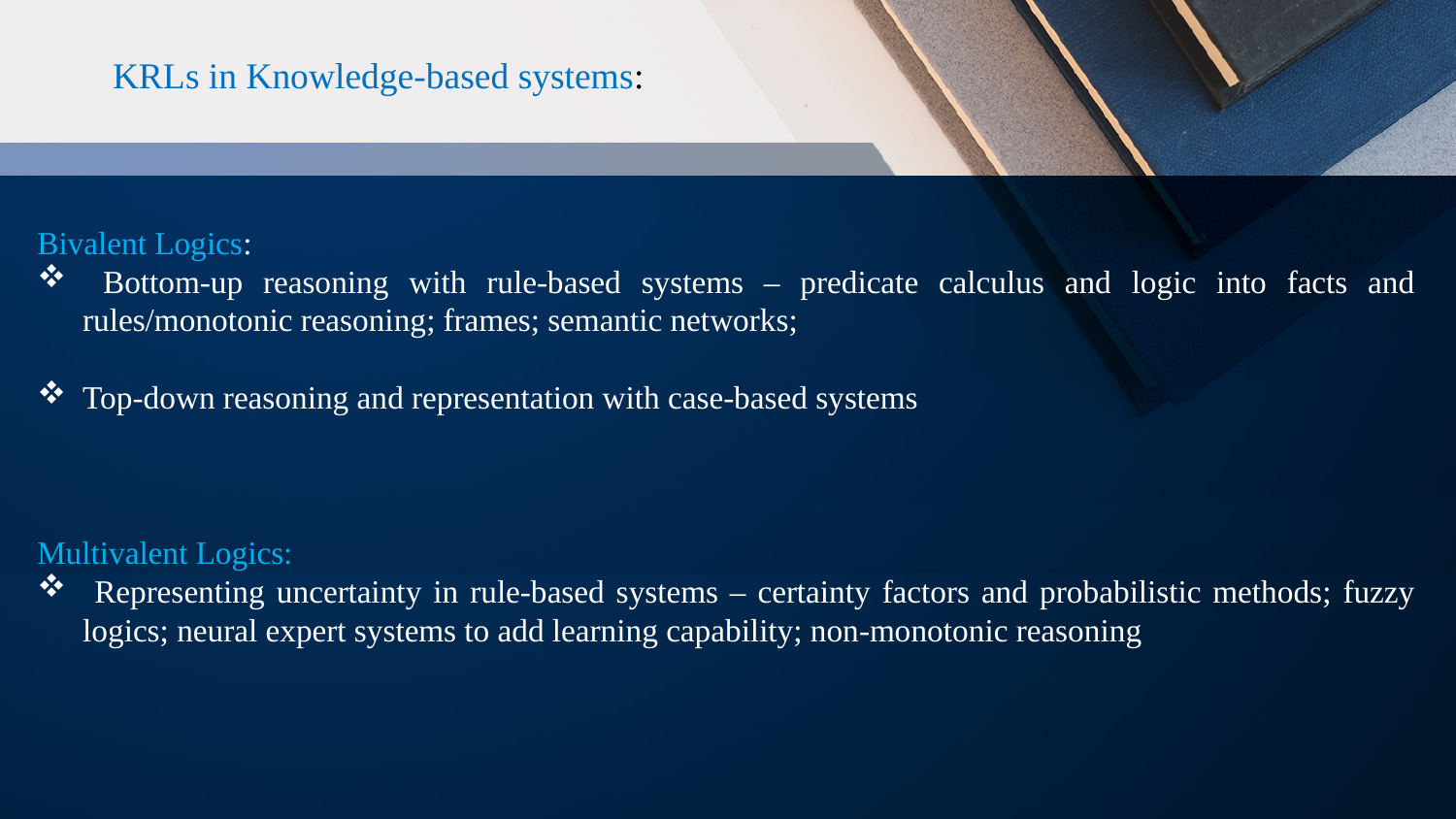

KRLs in Knowledge-based systems:
Bivalent Logics:
 Bottom-up reasoning with rule-based systems – predicate calculus and logic into facts and rules/monotonic reasoning; frames; semantic networks;

Top-down reasoning and representation with case-based systems

Multivalent Logics:
 Representing uncertainty in rule-based systems – certainty factors and probabilistic methods; fuzzy logics; neural expert systems to add learning capability; non-monotonic reasoning